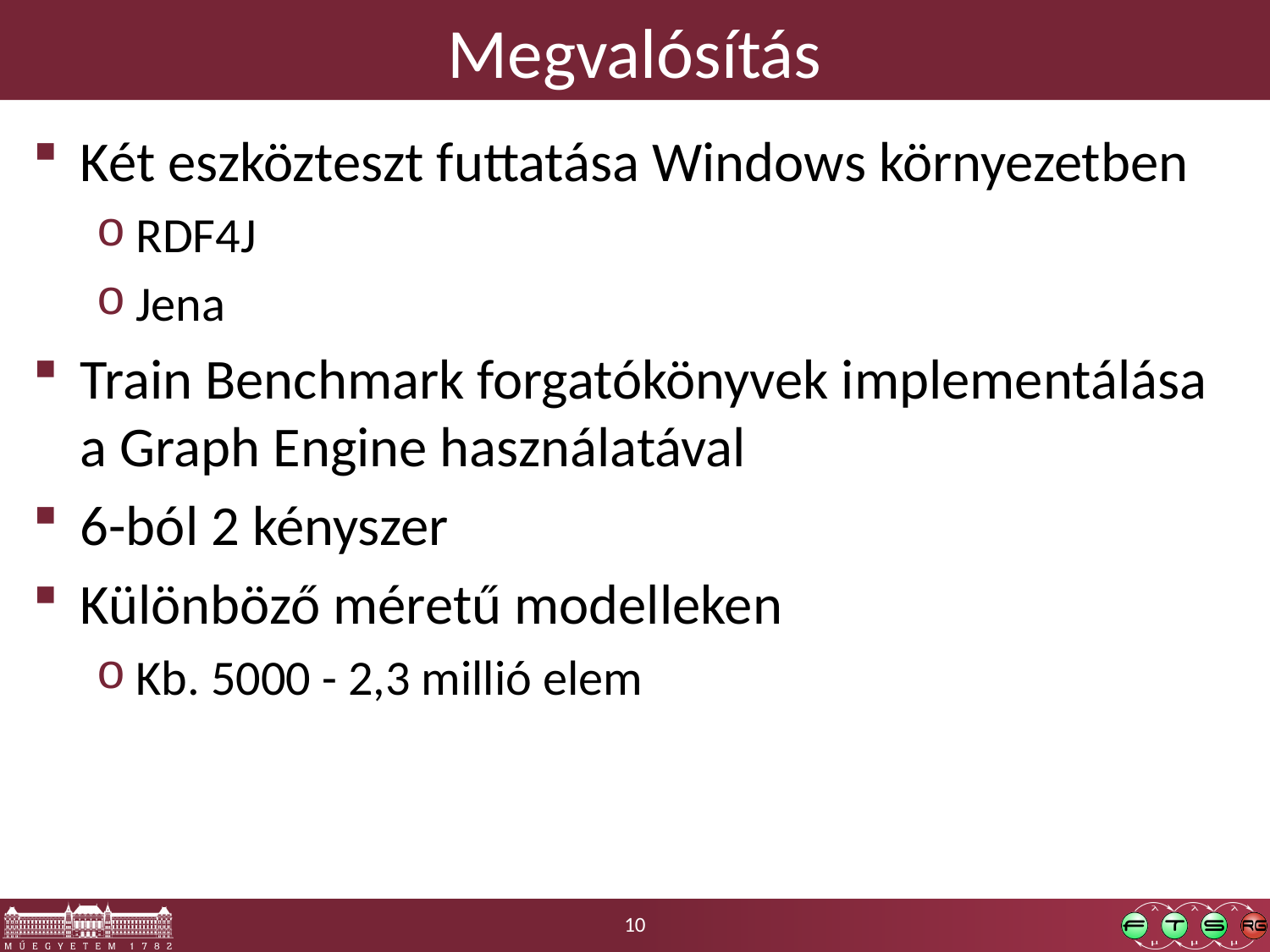

# Megvalósítás
Két eszközteszt futtatása Windows környezetben
RDF4J
Jena
Train Benchmark forgatókönyvek implementálása a Graph Engine használatával
6-ból 2 kényszer
Különböző méretű modelleken
Kb. 5000 - 2,3 millió elem

10